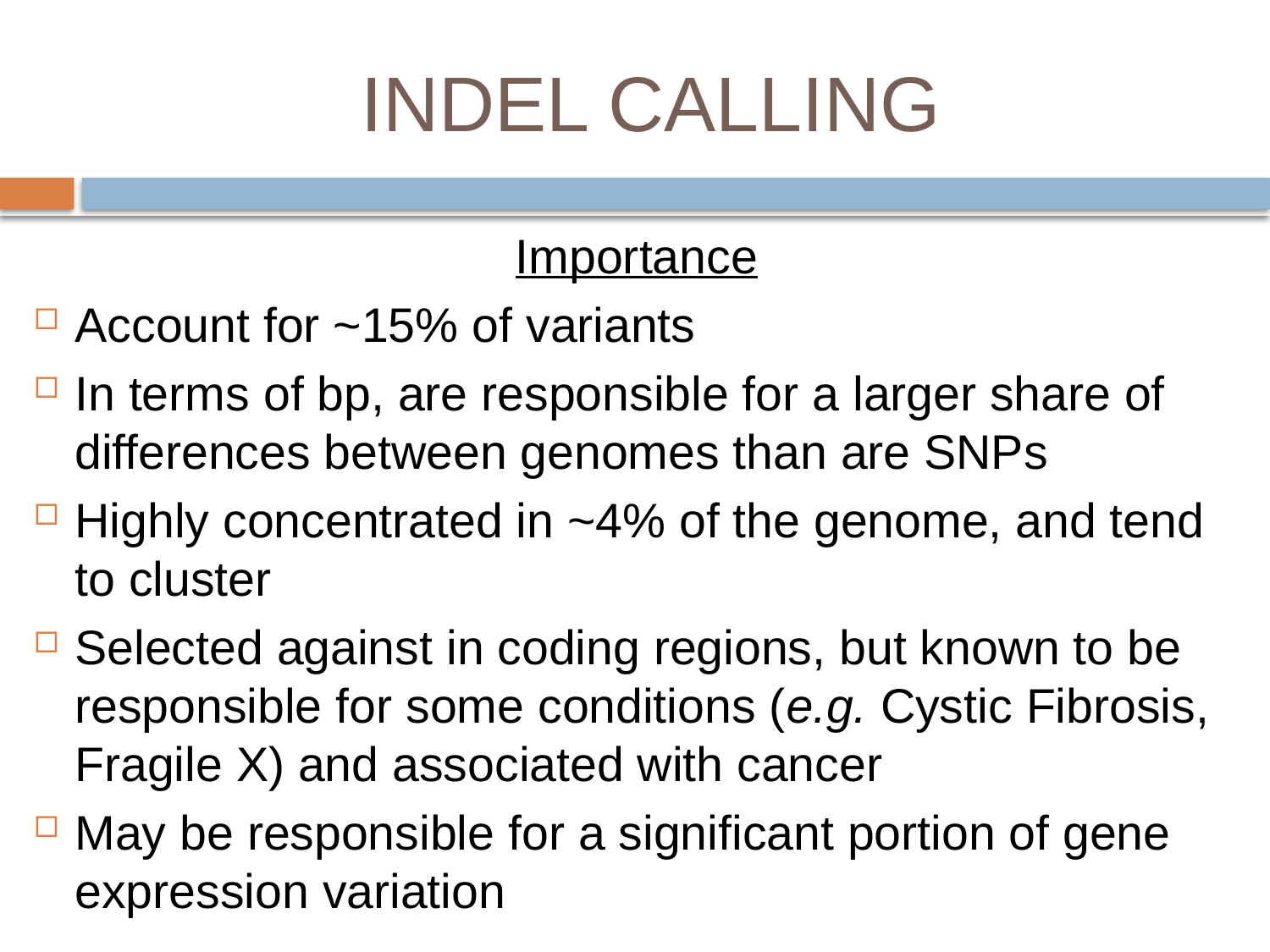

# INDEL CALLING
Importance
Account for ~15% of variants
In terms of bp, are responsible for a larger share of differences between genomes than are SNPs
Highly concentrated in ~4% of the genome, and tend to cluster
Selected against in coding regions, but known to be responsible for some conditions (e.g. Cystic Fibrosis, Fragile X) and associated with cancer
May be responsible for a significant portion of gene expression variation